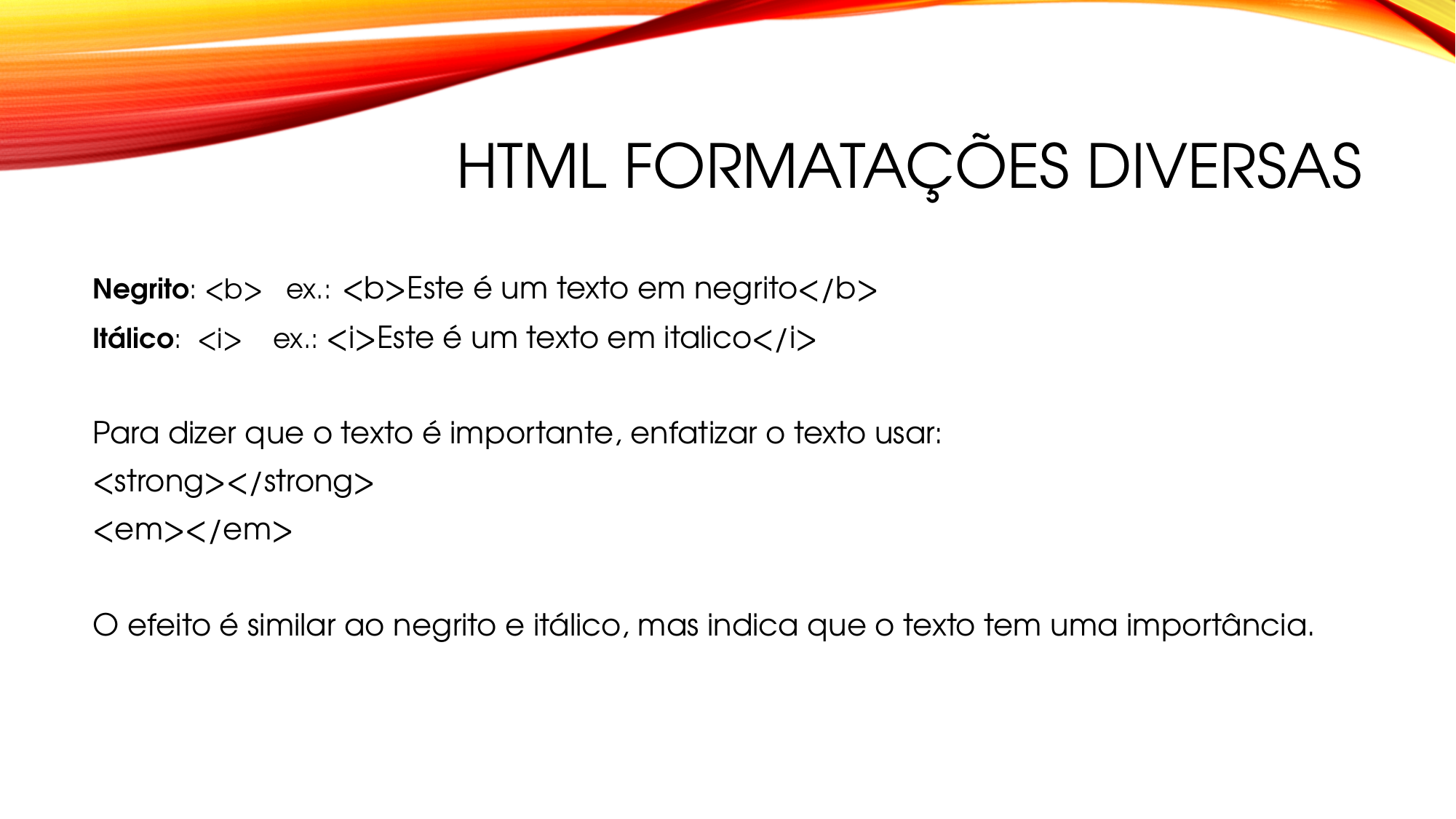

# Html formatações diversas
Negrito: <b>   ex.: <b>Este é um texto em negrito</b>
Itálico:  <i>    ex.: <i>Este é um texto em italico</i>

Para dizer que o texto é importante, enfatizar o texto usar:
<strong></strong>
<em></em>

O efeito é similar ao negrito e itálico, mas indica que o texto tem uma importância.